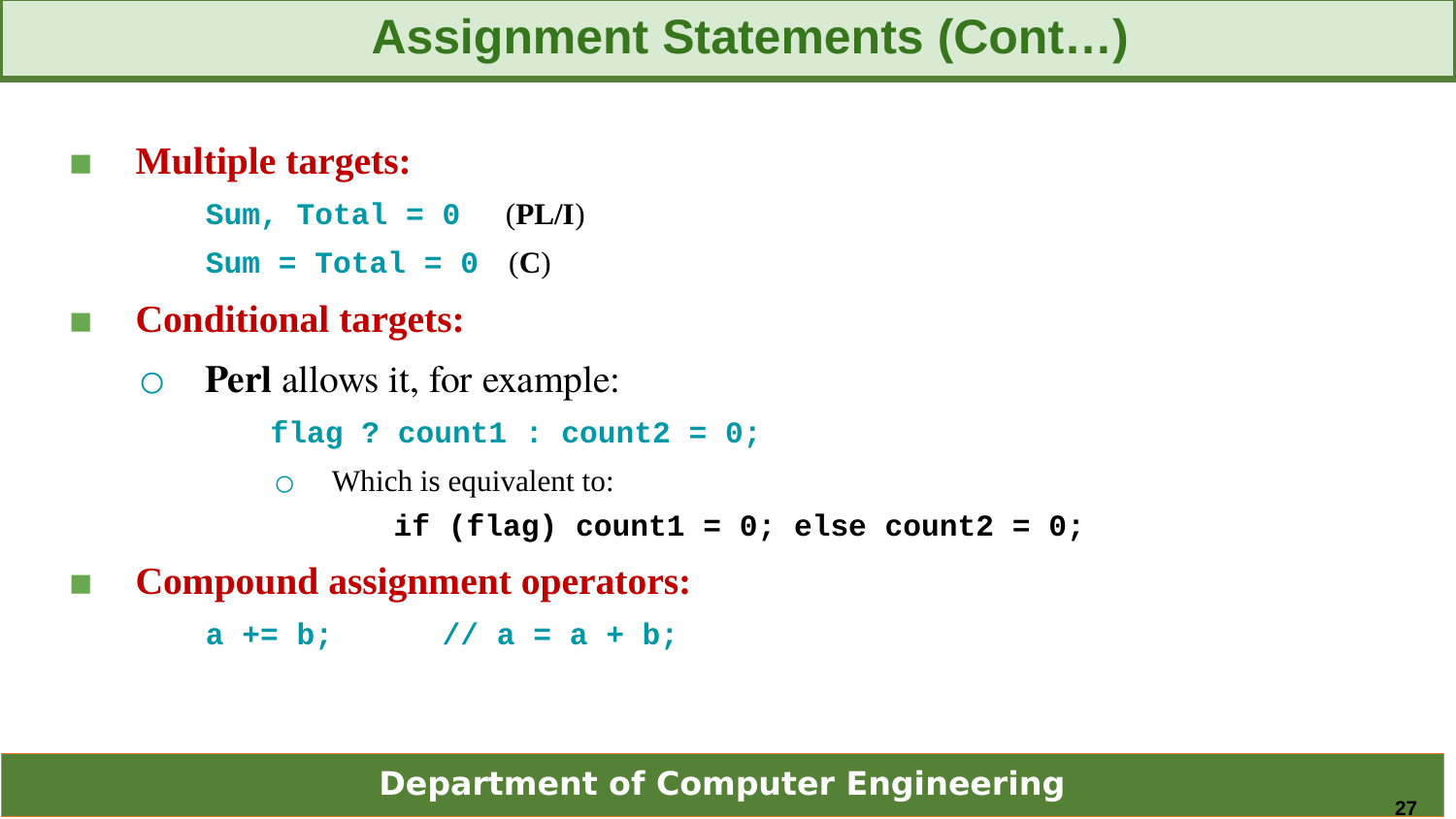

Assignment Statements (Cont…)
Multiple targets:

	Sum, Total = 0      (PL/I)

	Sum = Total = 0    (C)

Conditional targets:

Perl allows it, for example:

flag ? count1 : count2 = 0;

Which is equivalent to:
	if (flag) count1 = 0; else count2 = 0;

Compound assignment operators:

	a += b;      // a = a + b;

27